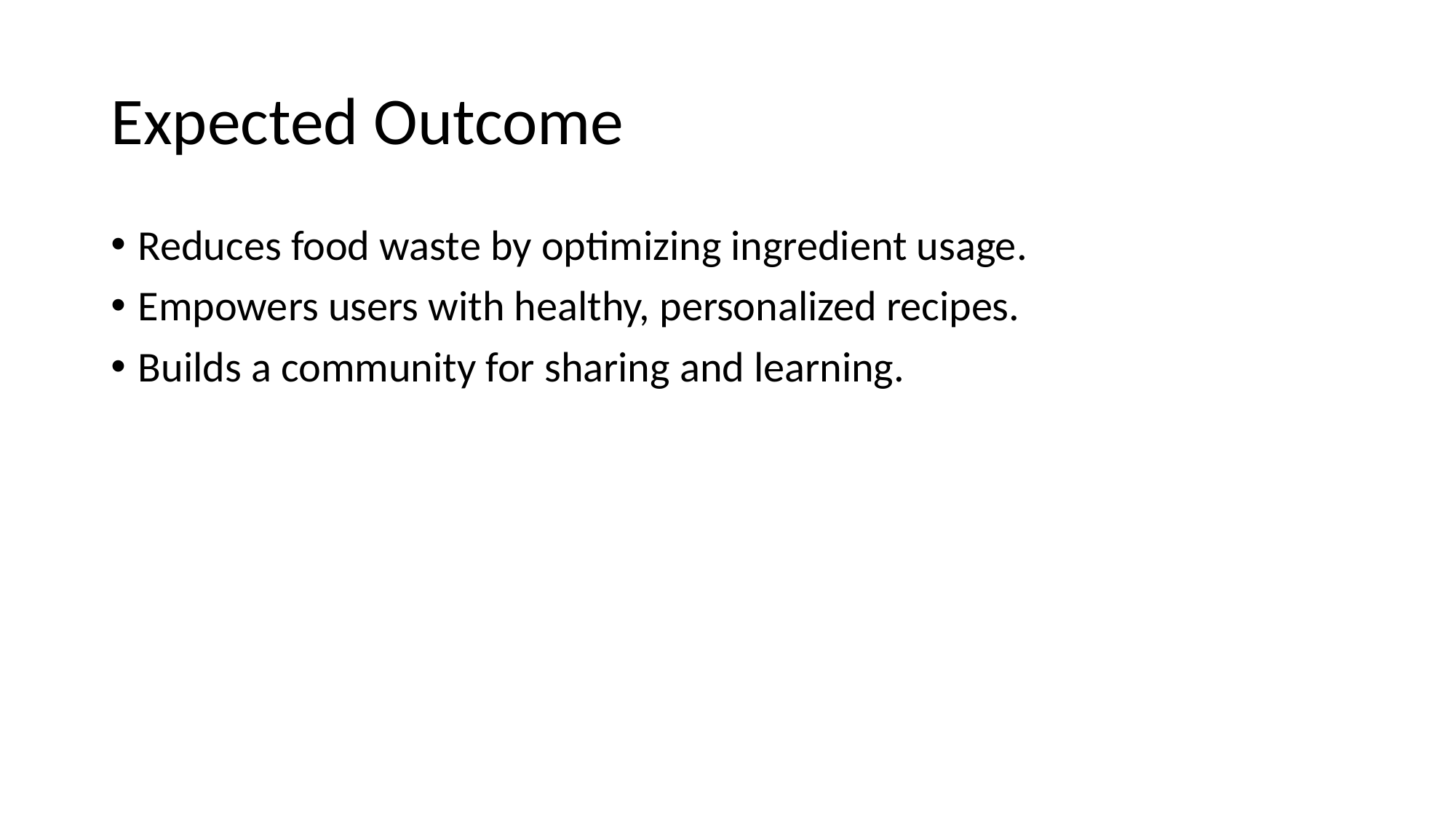

# Expected Outcome
Reduces food waste by optimizing ingredient usage.
Empowers users with healthy, personalized recipes.
Builds a community for sharing and learning.